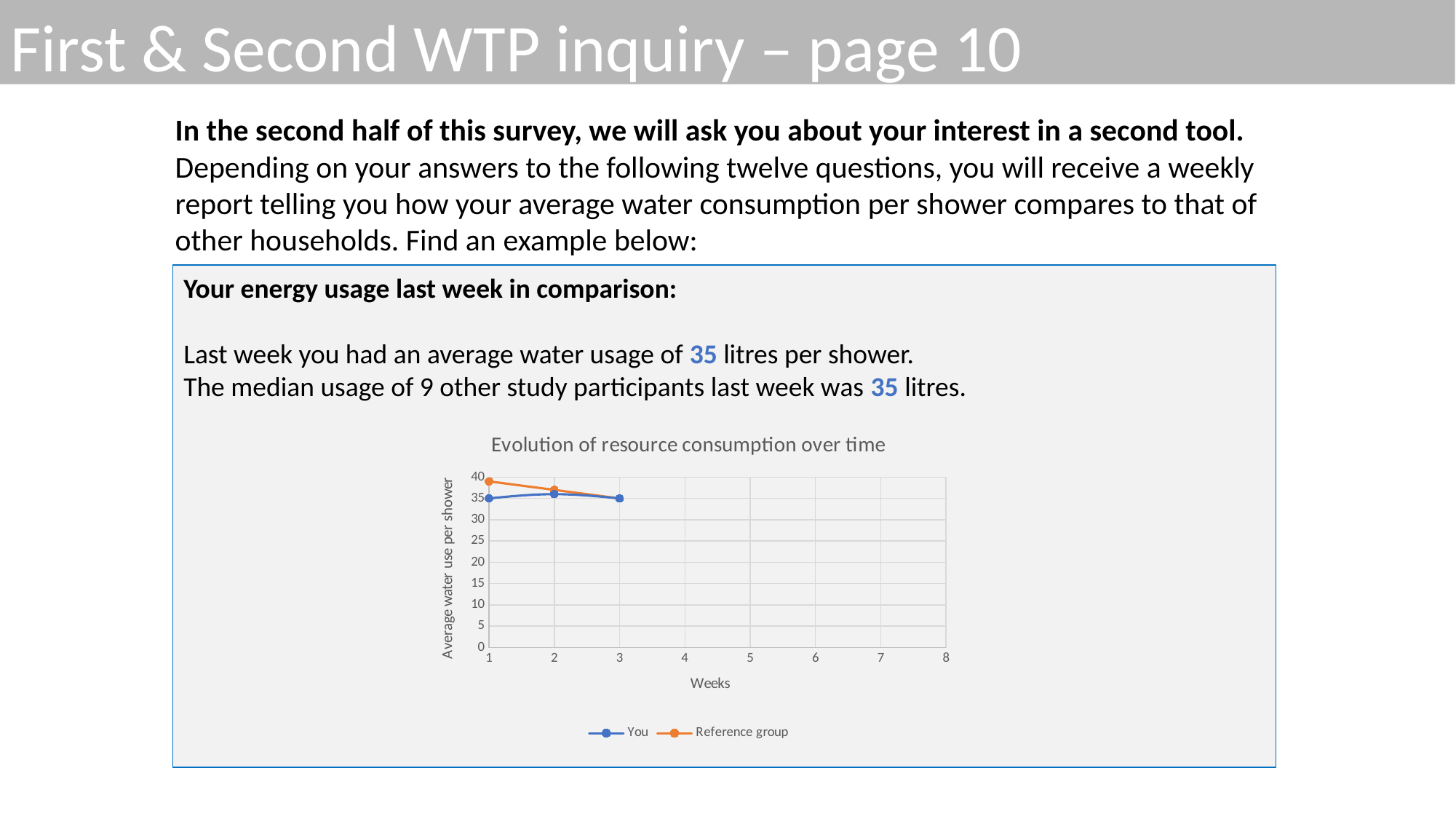

First & Second WTP inquiry – page 10
In the second half of this survey, we will ask you about your interest in a second tool. Depending on your answers to the following twelve questions, you will receive a weekly report telling you how your average water consumption per shower compares to that of other households. Find an example below:
Your energy usage last week in comparison:

Last week you had an average water usage of 35 litres per shower.
The median usage of 9 other study participants last week was 35 litres.

### Chart: Evolution of resource consumption over time

| Category | You | Reference group |
|---|---|---|